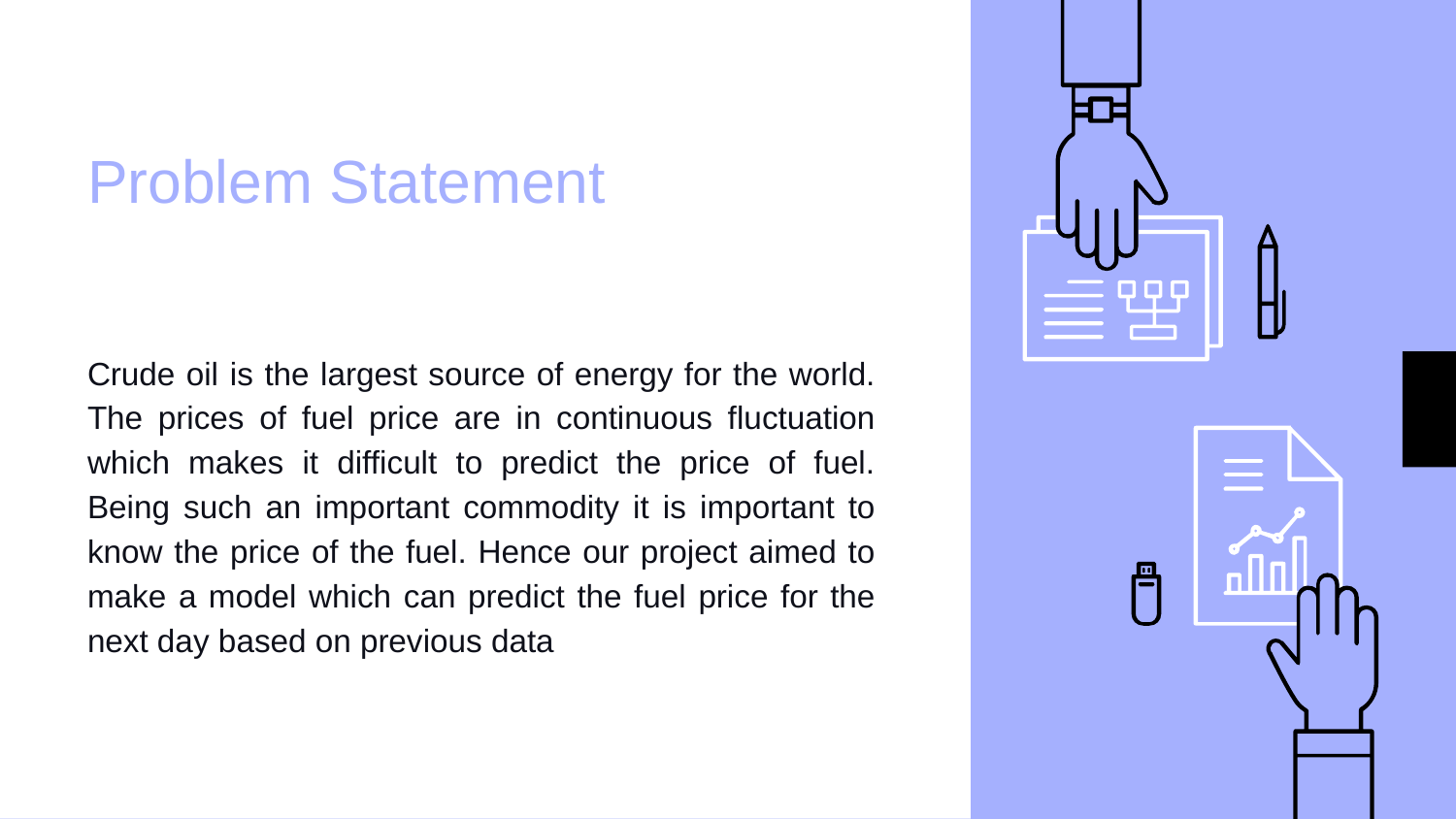

# Problem Statement

Crude oil is the largest source of energy for the world. The prices of fuel price are in continuous fluctuation which makes it difficult to predict the price of fuel. Being such an important commodity it is important to know the price of the fuel. Hence our project aimed to make a model which can predict the fuel price for the next day based on previous data